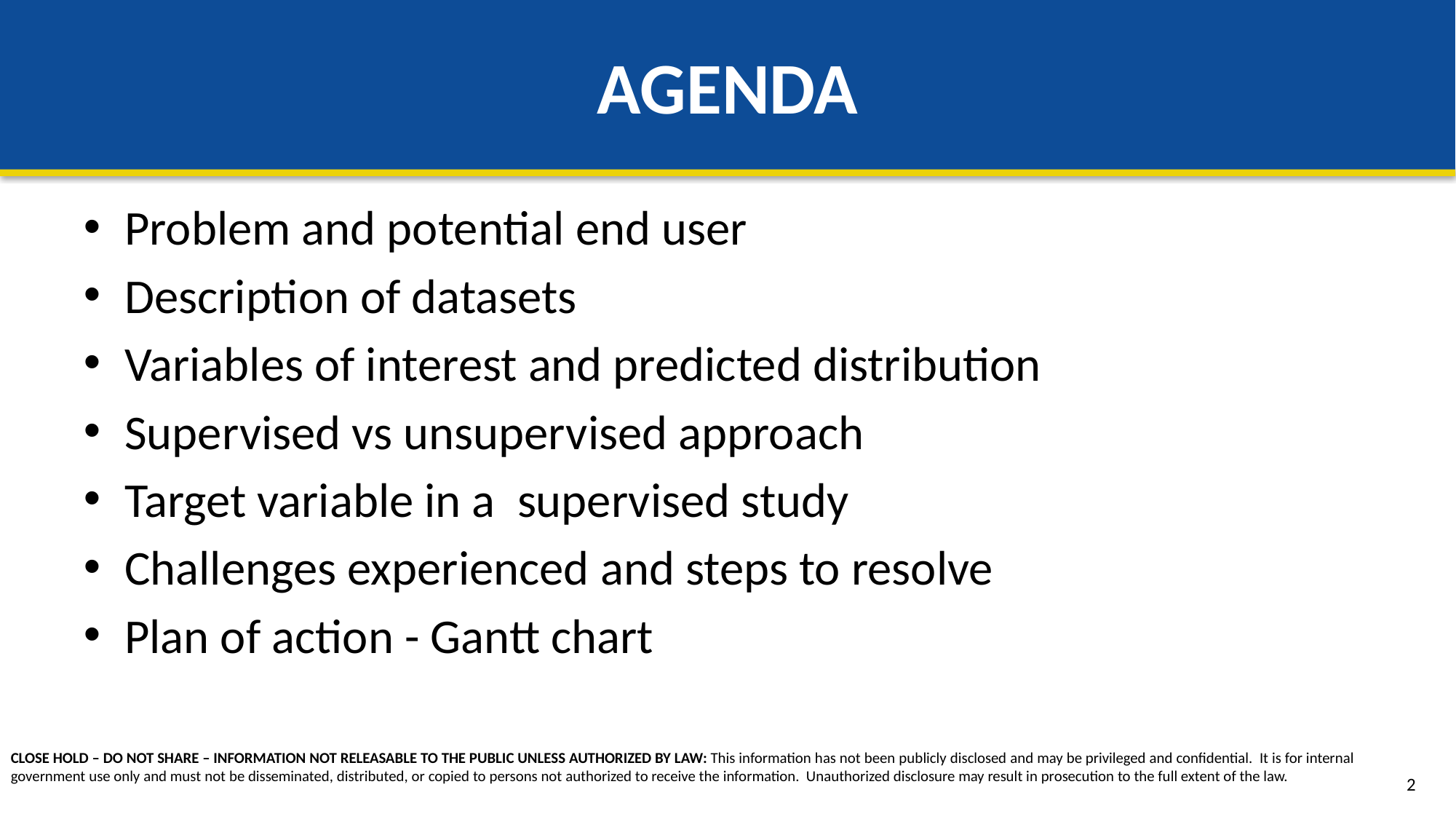

# AGENDA
Problem and potential end user
Description of datasets
Variables of interest and predicted distribution
Supervised vs unsupervised approach
Target variable in a  supervised study
Challenges experienced and steps to resolve
Plan of action - Gantt chart
2